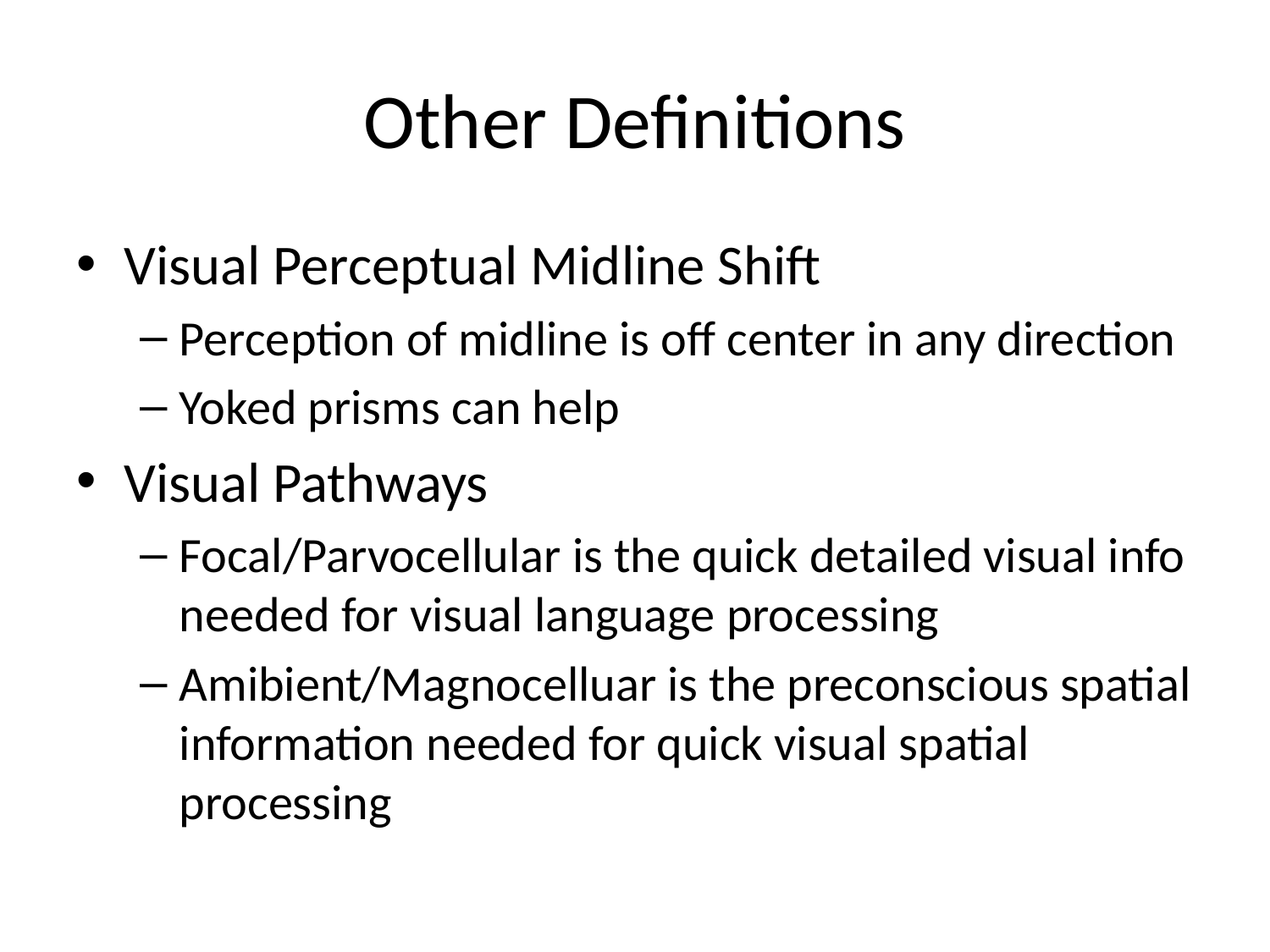

# Other Definitions
Visual Perceptual Midline Shift
Perception of midline is off center in any direction
Yoked prisms can help
Visual Pathways
Focal/Parvocellular is the quick detailed visual info needed for visual language processing
Amibient/Magnocelluar is the preconscious spatial information needed for quick visual spatial processing